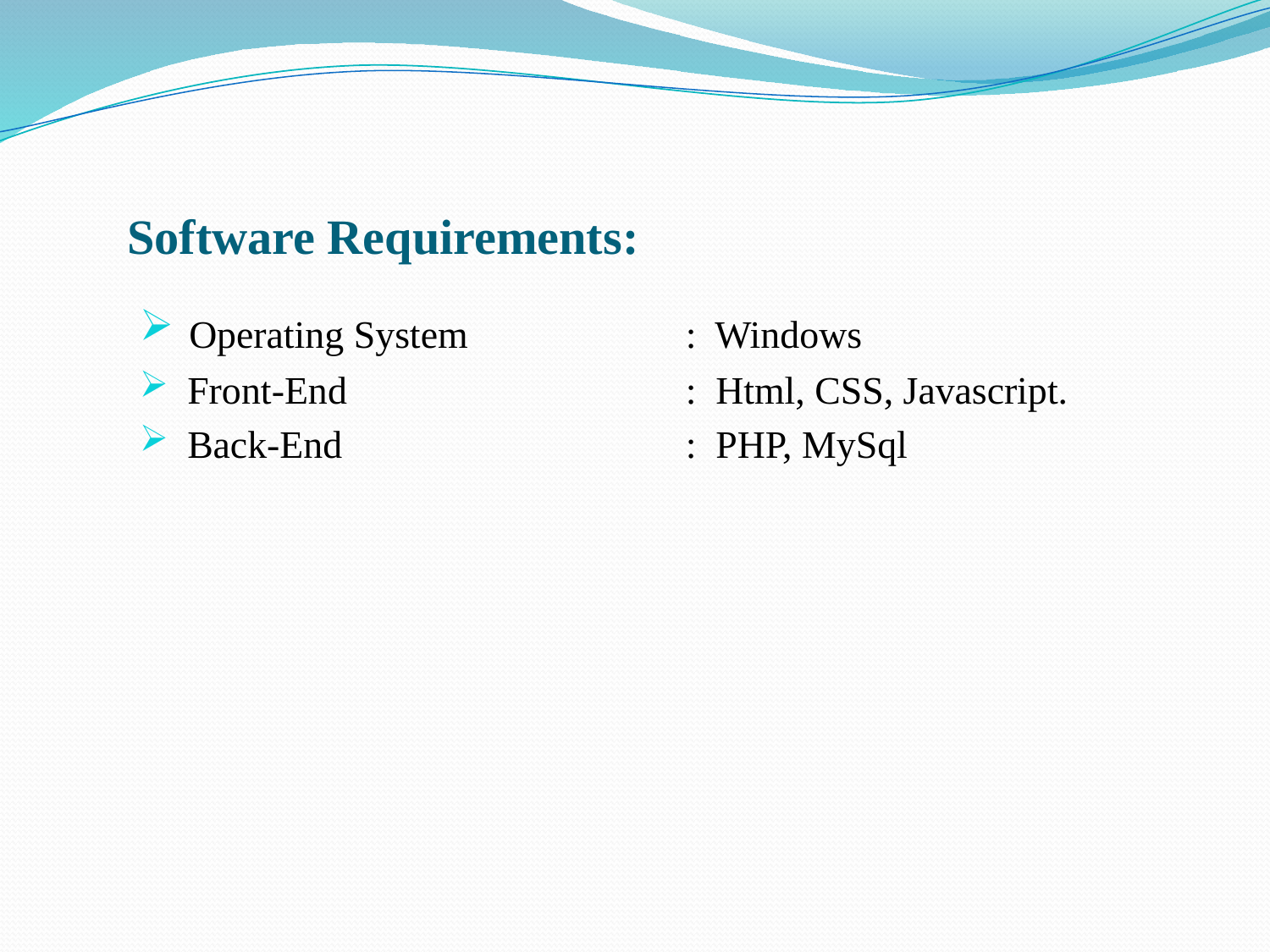

# Software Requirements:
 Operating System		:  Windows
 Front-End			:  Html, CSS, Javascript.
 Back-End			:  PHP, MySql